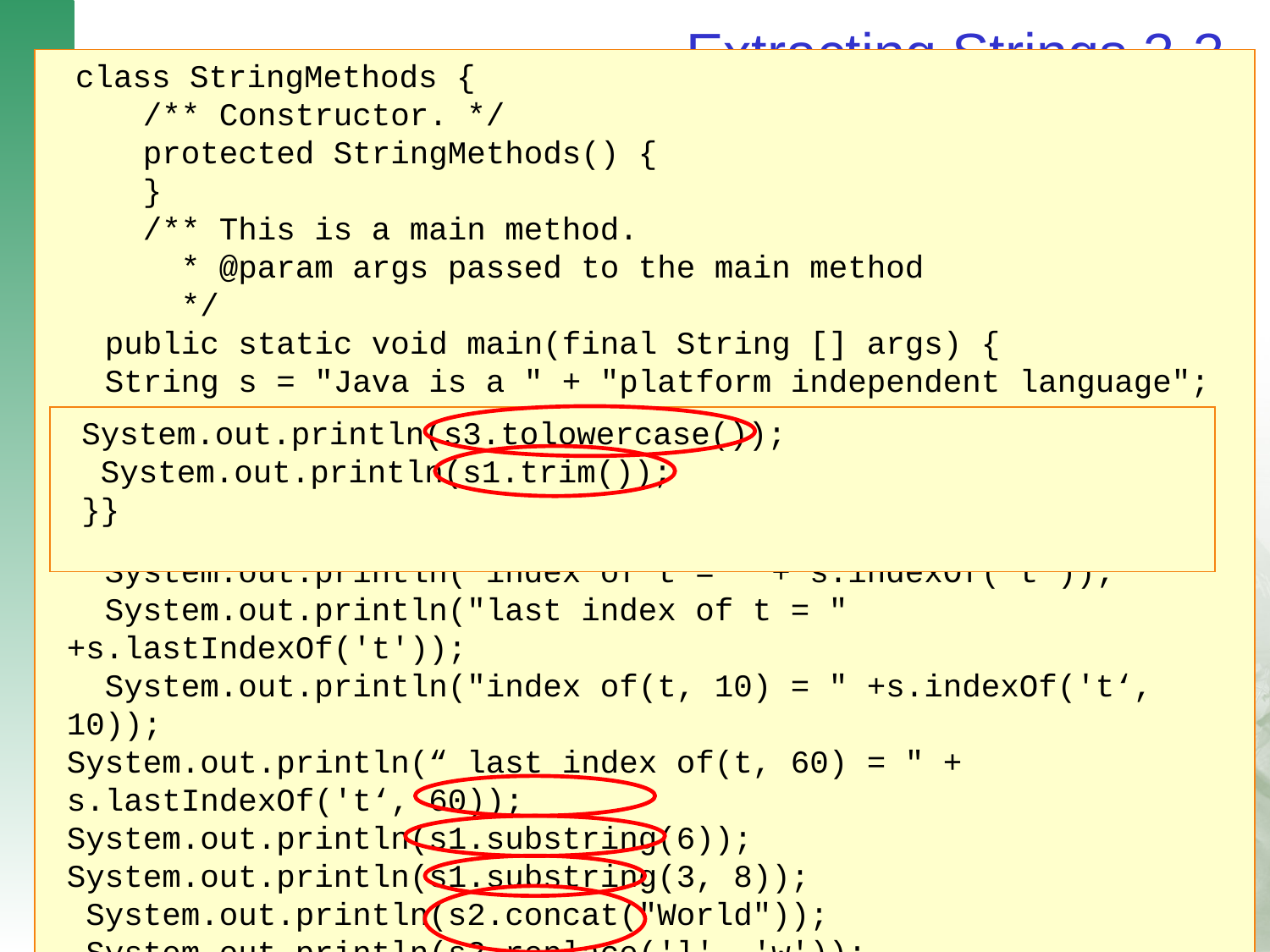

# Extracting Strings 3-3
 class StringMethods {
    /** Constructor. */
    protected StringMethods() {
    }
    /** This is a main method.
      * @param args passed to the main method
      */
  public static void main(final String [] args) {
  String s = "Java is a " + "platform independent language";
  String s1 = "Hello world";
  String s2 = "Hello";
  String s3 = "HELLO";
  System.out.println(s);
  System.out.println("index of t = " + s.indexOf('t'));
  System.out.println("last index of t = " +s.lastIndexOf('t'));
  System.out.println("index of(t, 10) = " +s.indexOf('t‘, 10));
System.out.println(“ last index of(t, 60) = " + s.lastIndexOf('t‘, 60));
System.out.println(s1.substring(6));
System.out.println(s1.substring(3, 8));
 System.out.println(s2.concat("World"));
 System.out.println(s2.replace('l', 'w'));
 Usage of string extraction or character extraction
Using Methods of String class such as substring(), concat(), replace(), trim()
System.out.println(s3.tolowercase());
 System.out.println(s1.trim());
}}

Demonstration: Example 9